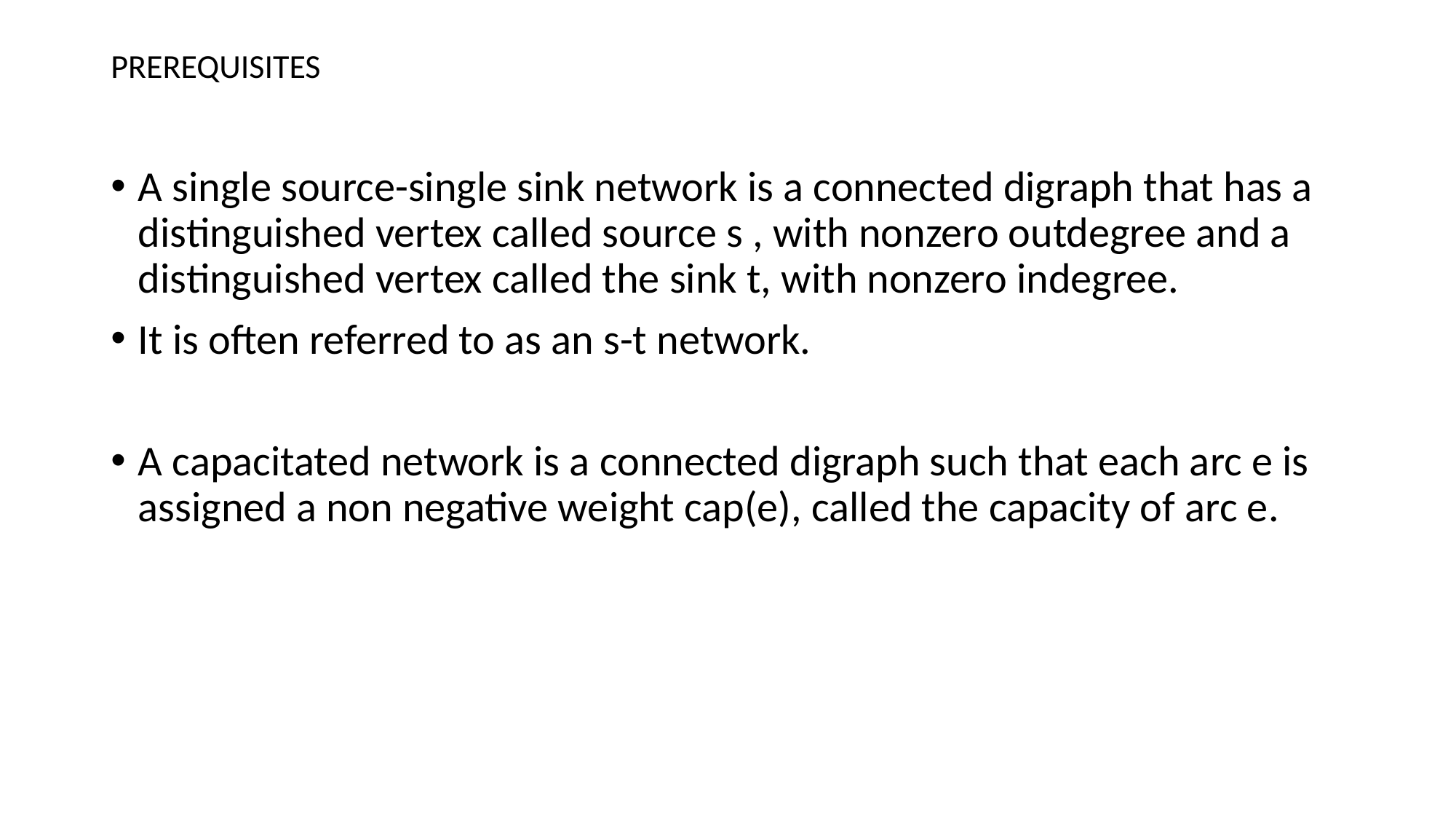

# PREREQUISITES
A single source-single sink network is a connected digraph that has a distinguished vertex called source s , with nonzero outdegree and a distinguished vertex called the sink t, with nonzero indegree.
It is often referred to as an s-t network.

A capacitated network is a connected digraph such that each arc e is assigned a non negative weight cap(e), called the capacity of arc e.
6